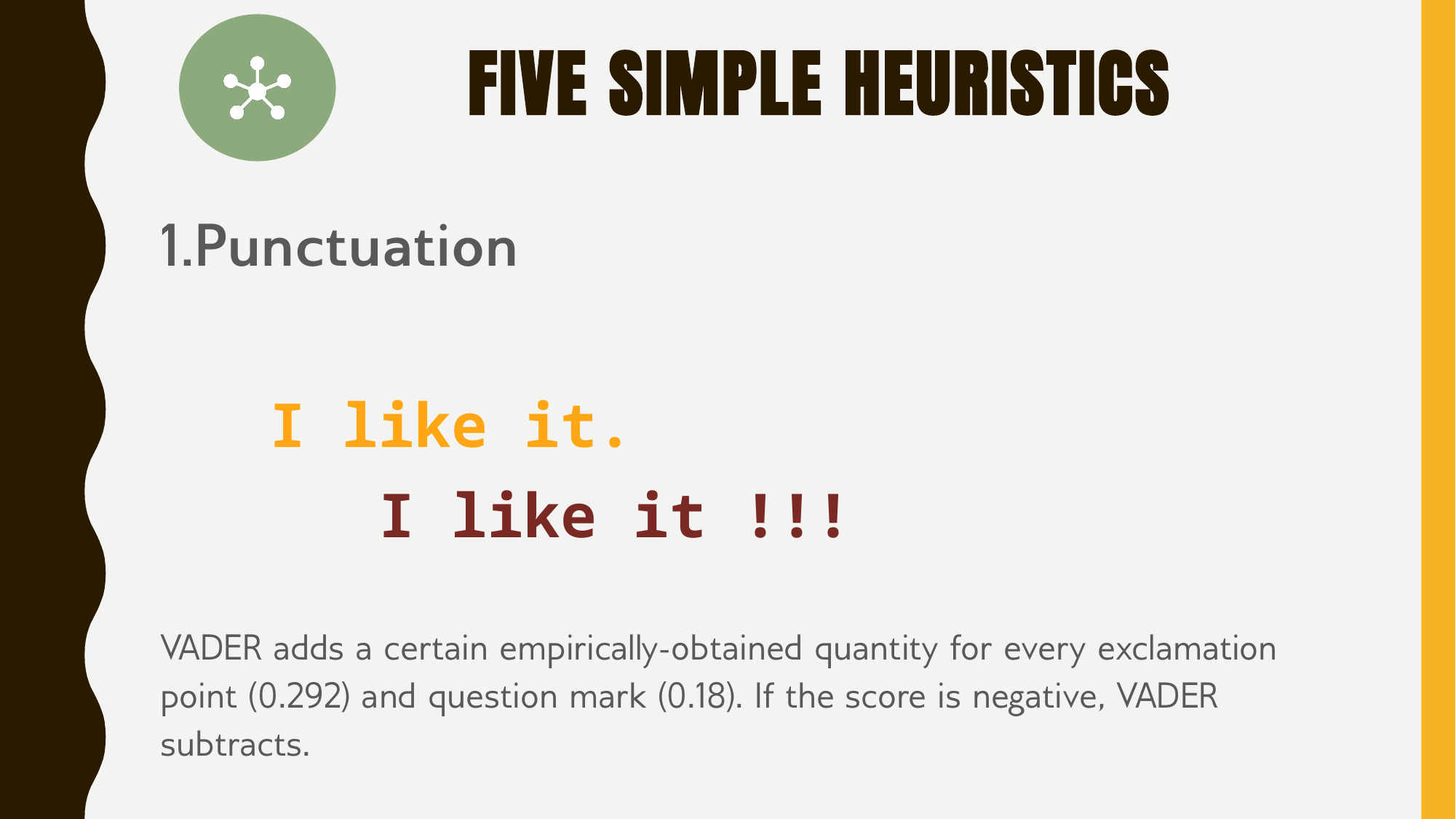

# Five Simple Heuristics
1.Punctuation

   I like it.
      I like it !!!

VADER adds a certain empirically-obtained quantity for every exclamation point (0.292) and question mark (0.18). If the score is negative, VADER subtracts.